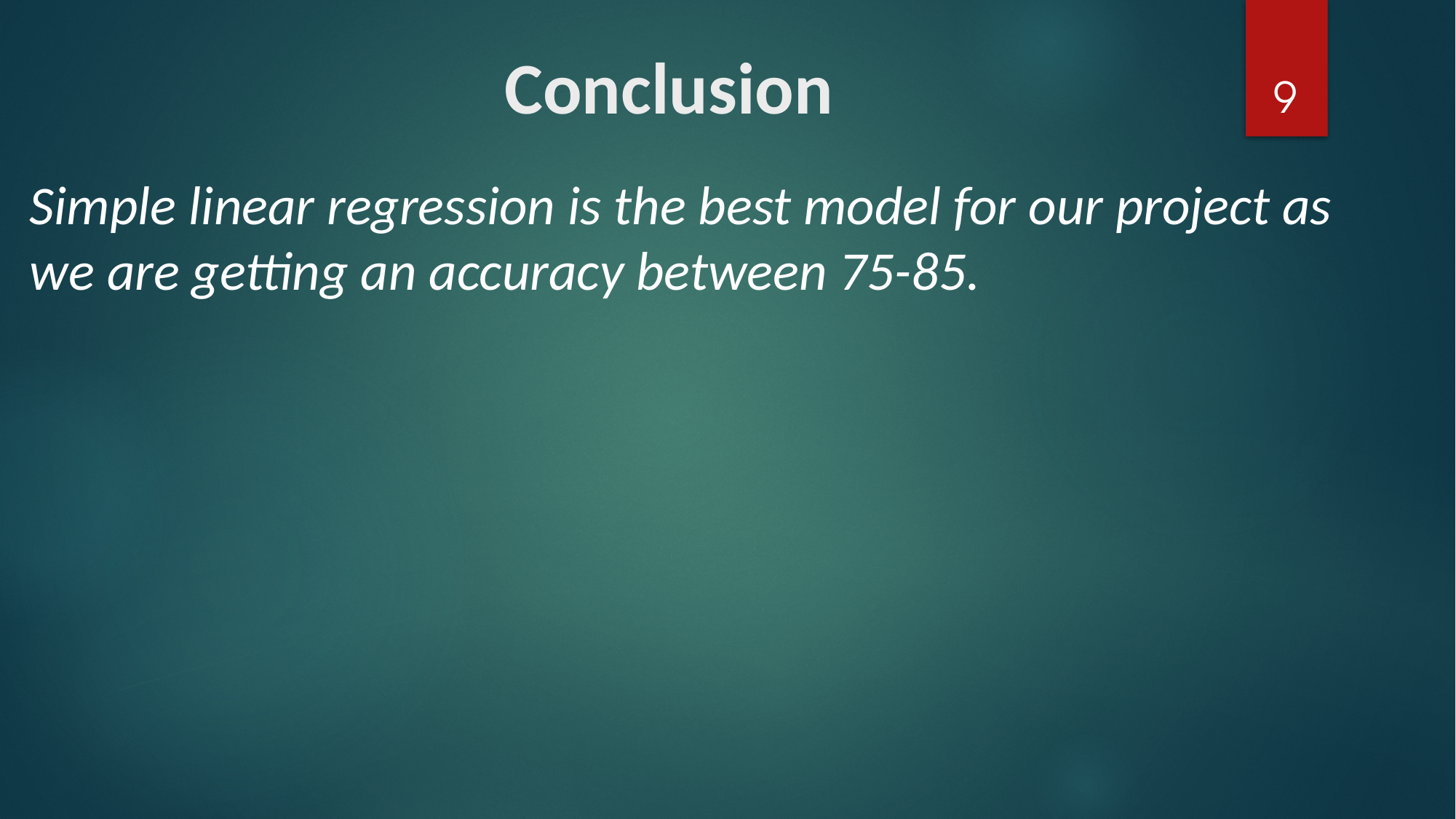

# Conclusion
9
Simple linear regression is the best model for our project as we are getting an accuracy between 75-85.